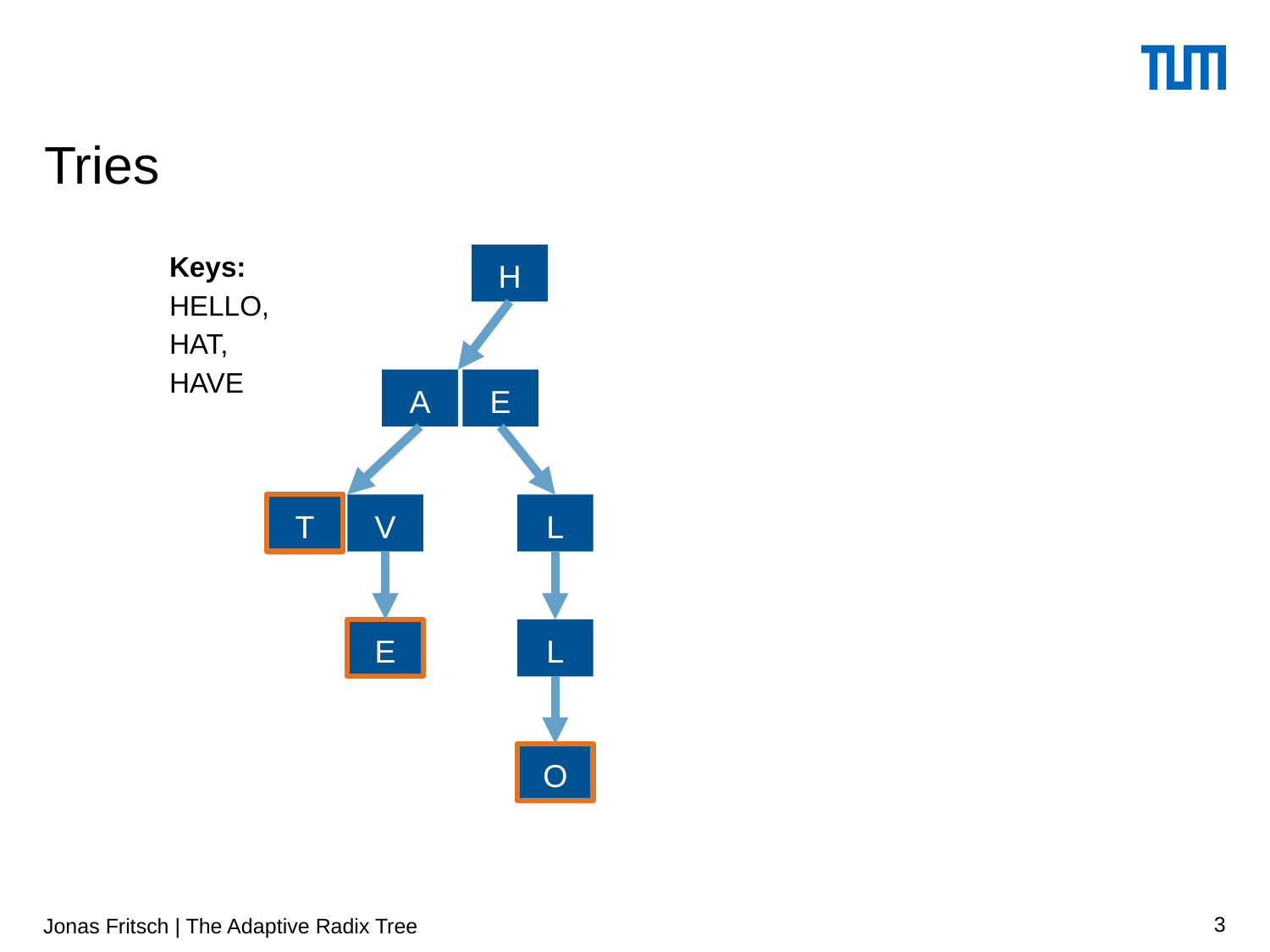

# Tries
Keys:
HELLO,
HAT,
HAVE
H
A
E
T
V
L
E
L
O
Jonas Fritsch | The Adaptive Radix Tree
3